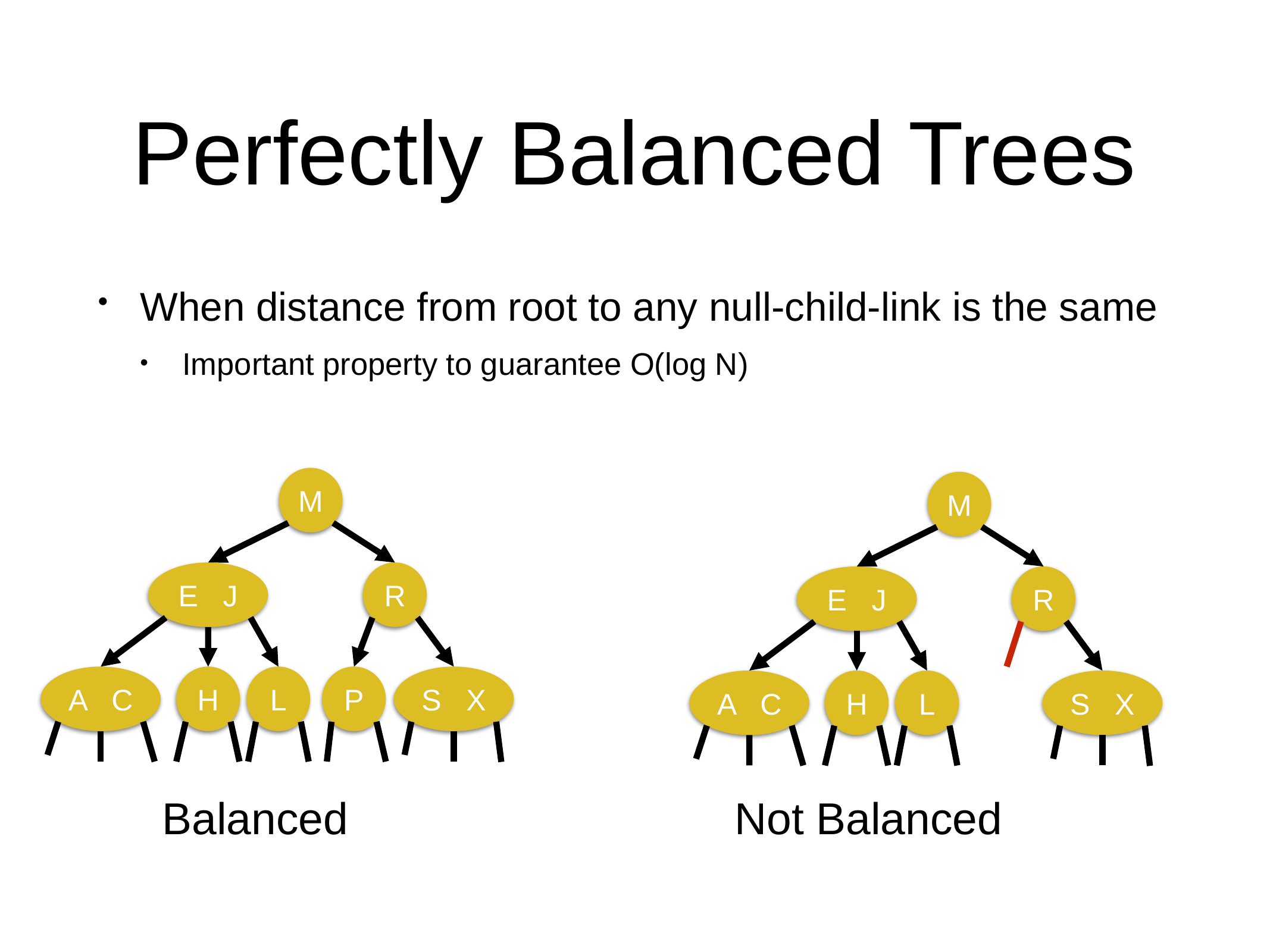

# Perfectly Balanced Trees
When distance from root to any null-child-link is the same
Important property to guarantee O(log N)
M
M
E   J
R
E   J
R
L
A   C
H
P
S   X
L
A   C
H
S   X
Balanced
Not Balanced